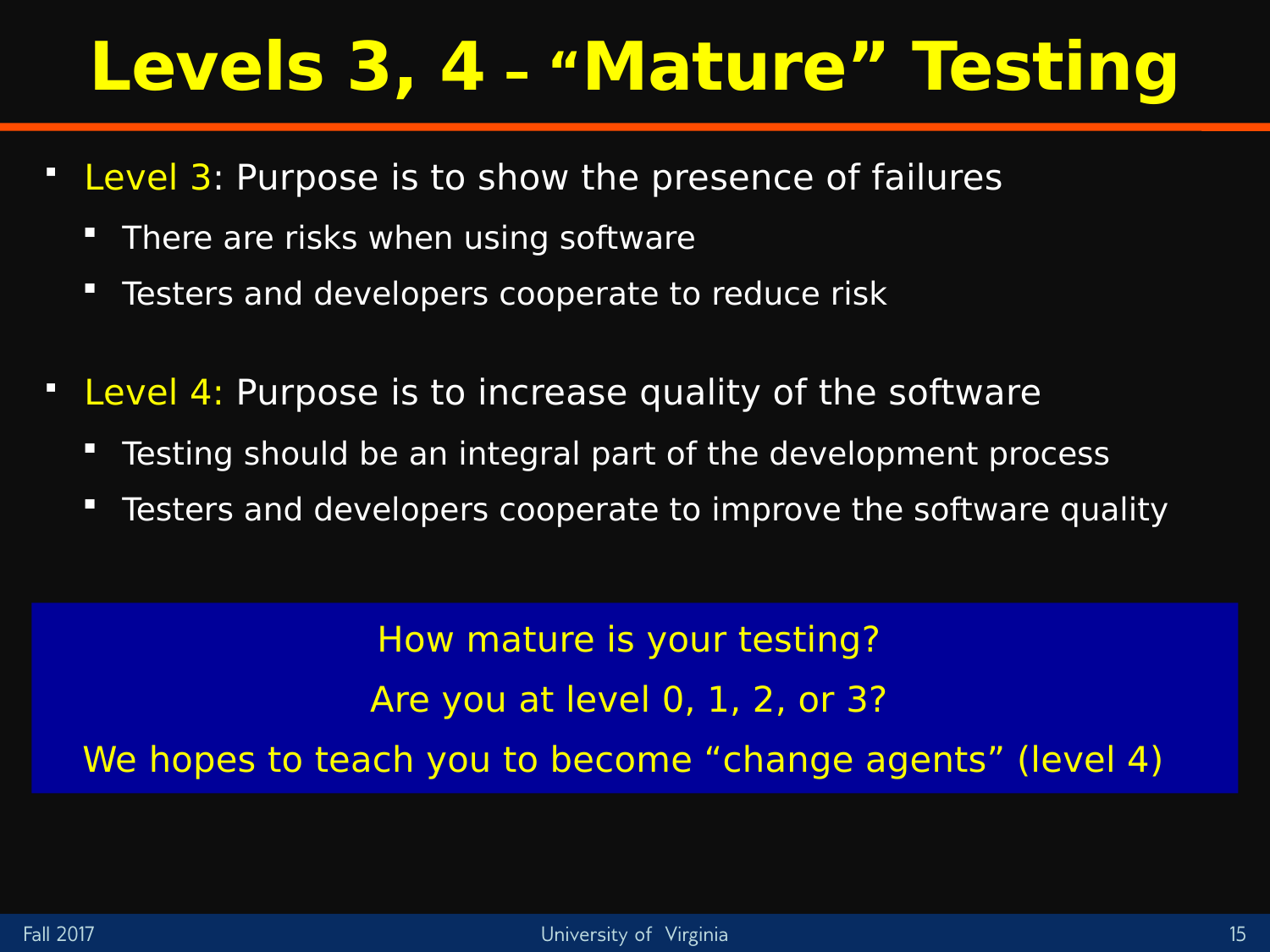

# Levels 3, 4 – “Mature” Testing
Level 3: Purpose is to show the presence of failures
There are risks when using software
Testers and developers cooperate to reduce risk
Level 4: Purpose is to increase quality of the software
Testing should be an integral part of the development process
Testers and developers cooperate to improve the software quality
How mature is your testing?
Are you at level 0, 1, 2, or 3?
We hopes to teach you to become “change agents” (level 4)